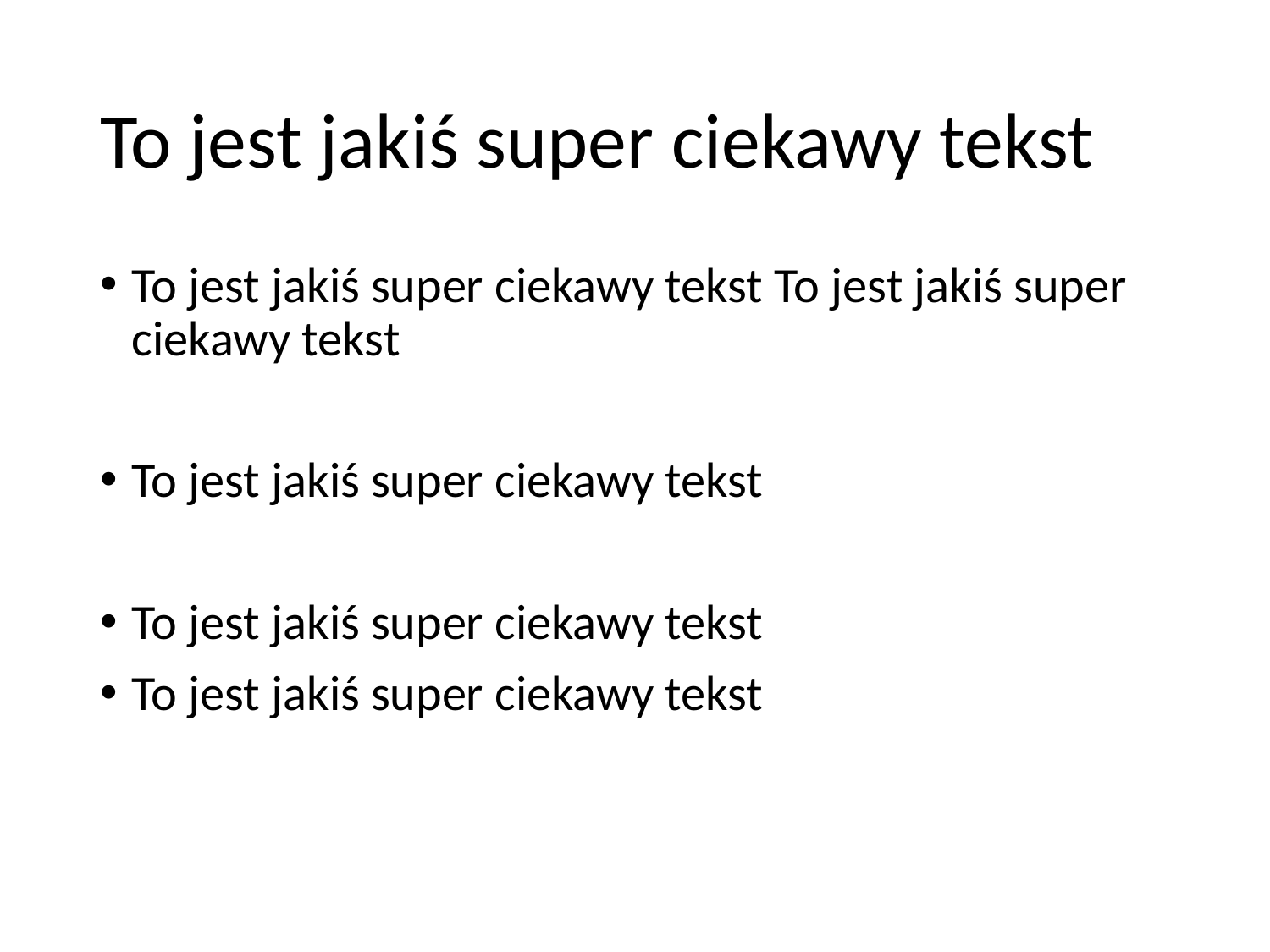

# To jest jakiś super ciekawy tekst
To jest jakiś super ciekawy tekst To jest jakiś super ciekawy tekst

To jest jakiś super ciekawy tekst

To jest jakiś super ciekawy tekst
To jest jakiś super ciekawy tekst